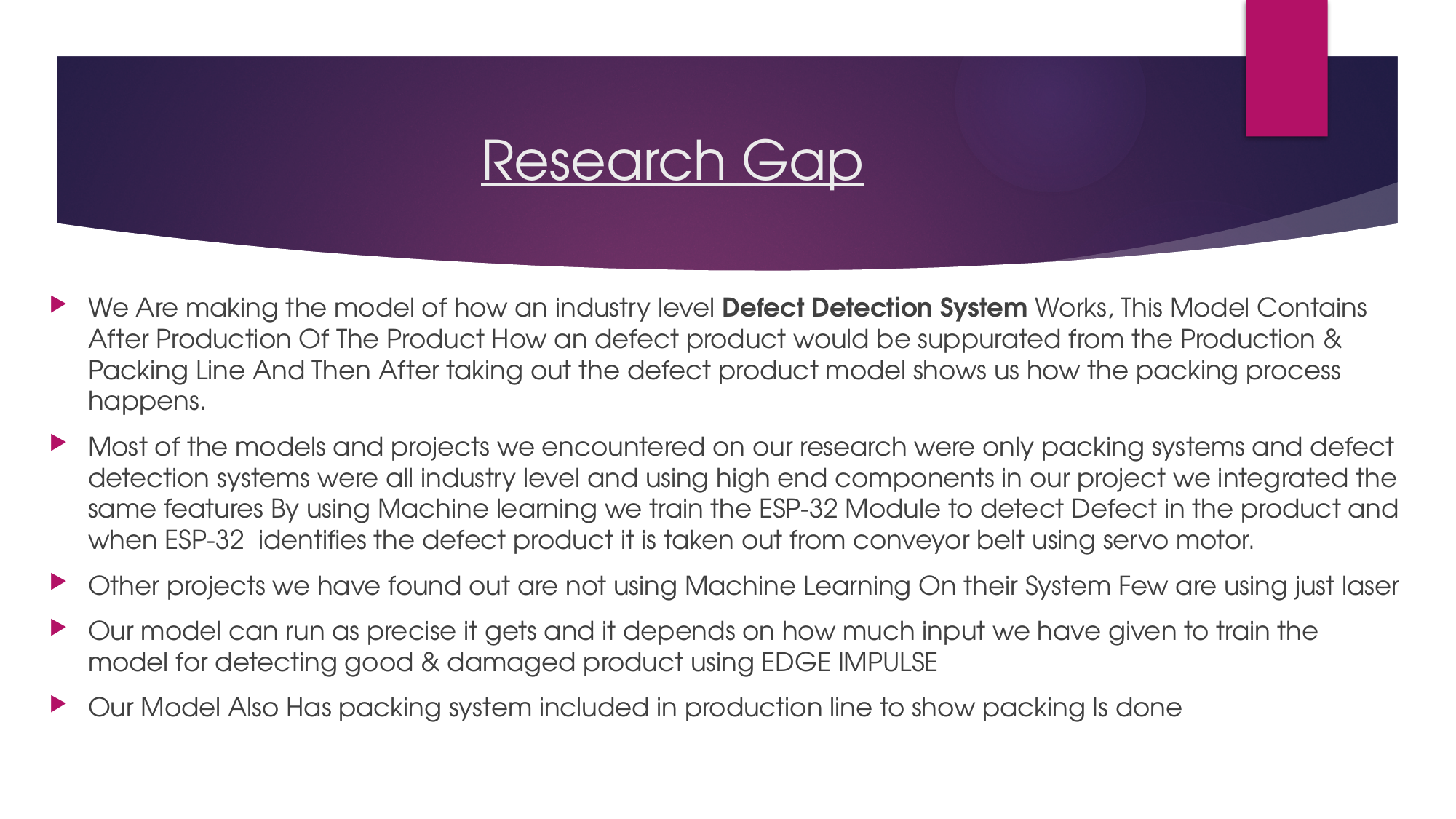

# Research Gap
We Are making the model of how an industry level Defect Detection System Works, This Model Contains After Production Of The Product How an defect product would be suppurated from the Production & Packing Line And Then After taking out the defect product model shows us how the packing process happens.
Most of the models and projects we encountered on our research were only packing systems and defect detection systems were all industry level and using high end components in our project we integrated the same features By using Machine learning we train the ESP-32 Module to detect Defect in the product and when ESP-32  identifies the defect product it is taken out from conveyor belt using servo motor.
Other projects we have found out are not using Machine Learning On their System Few are using just laser
Our model can run as precise it gets and it depends on how much input we have given to train the model for detecting good & damaged product using EDGE IMPULSE
Our Model Also Has packing system included in production line to show packing Is done